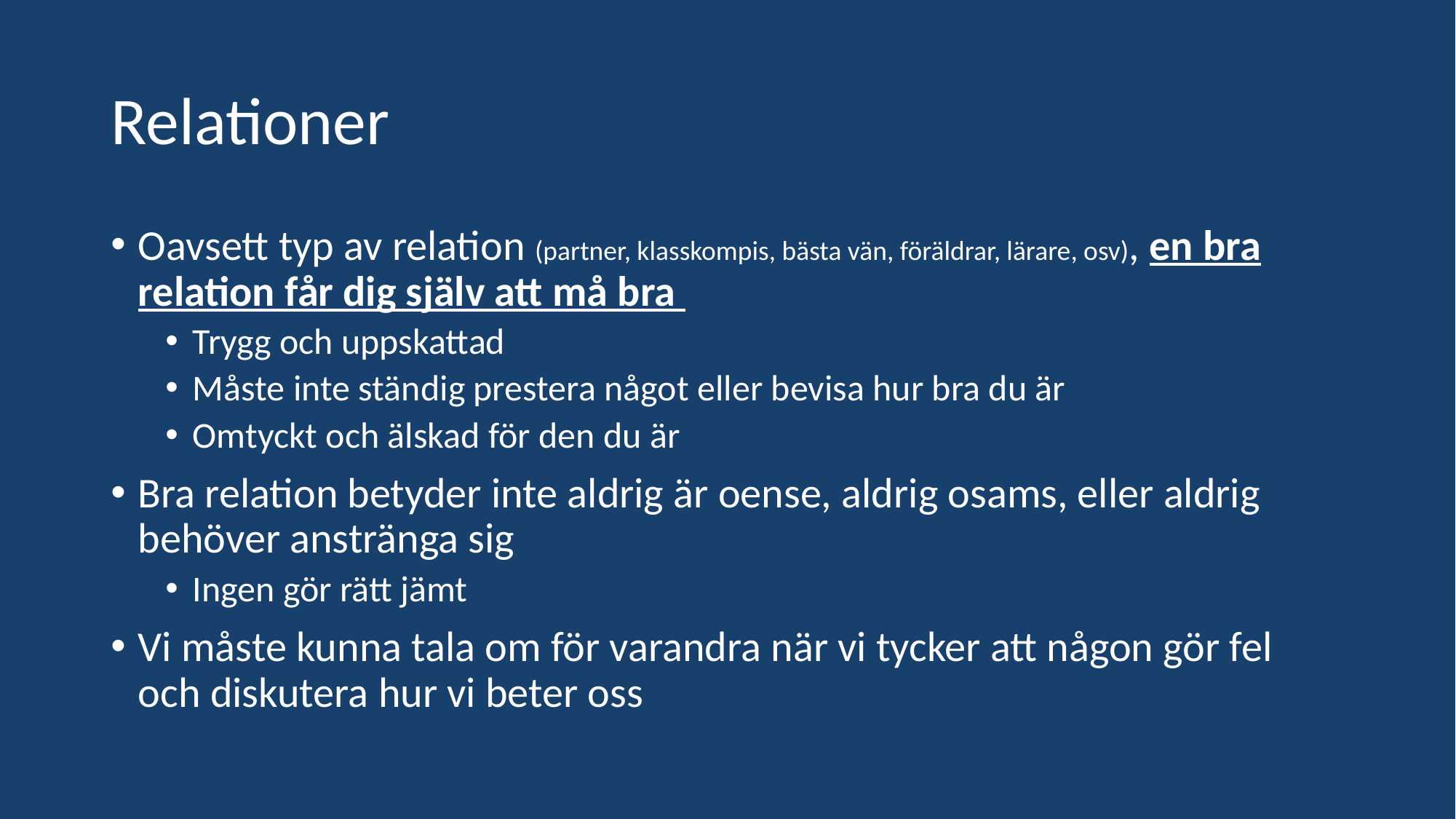

# Relationer
Oavsett typ av relation (partner, klasskompis, bästa vän, föräldrar, lärare, osv), en bra relation får dig själv att må bra
Trygg och uppskattad
Måste inte ständig prestera något eller bevisa hur bra du är
Omtyckt och älskad för den du är
Bra relation betyder inte aldrig är oense, aldrig osams, eller aldrig behöver anstränga sig
Ingen gör rätt jämt
Vi måste kunna tala om för varandra när vi tycker att någon gör fel och diskutera hur vi beter oss